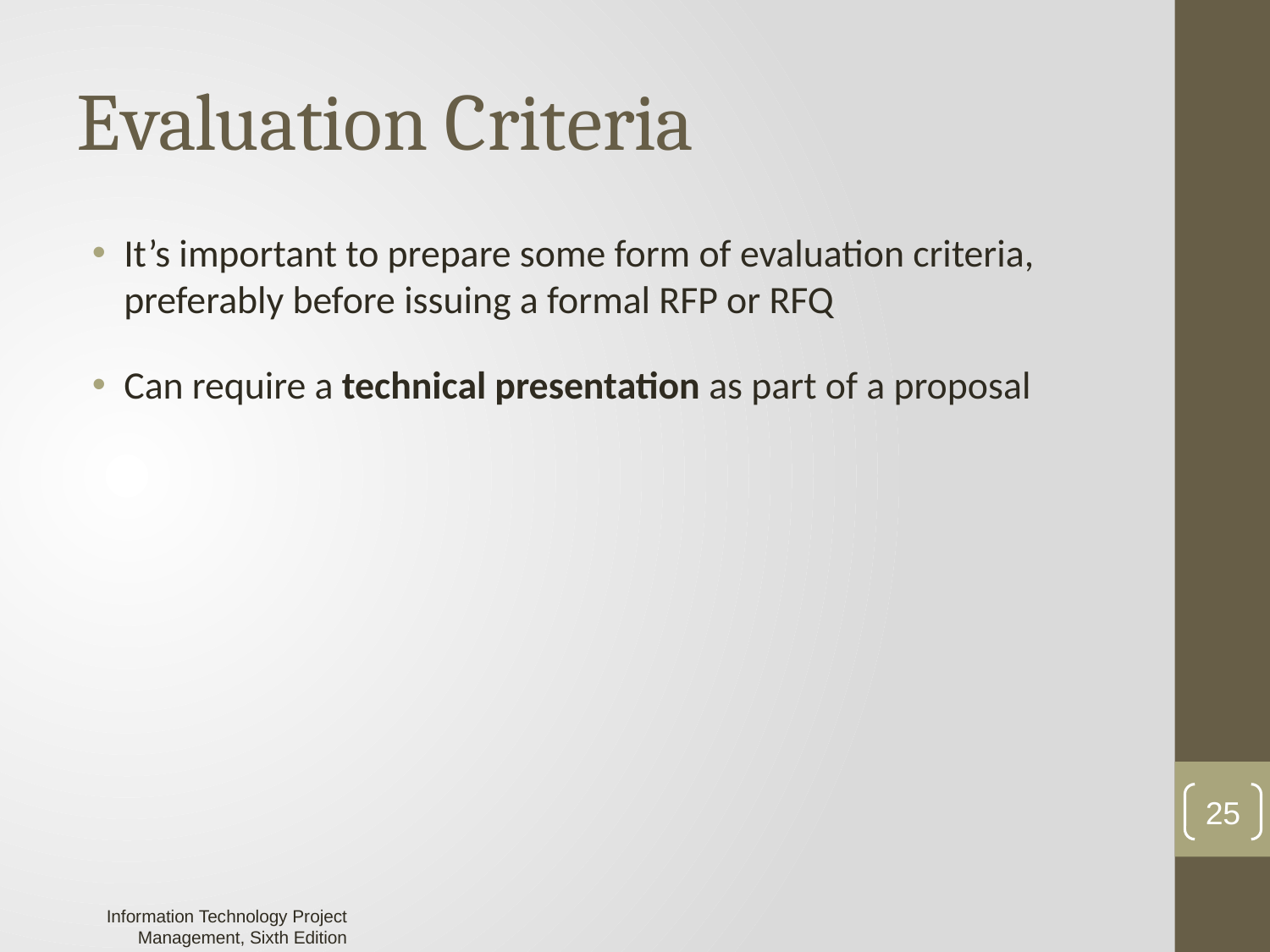

# Evaluation Criteria
It’s important to prepare some form of evaluation criteria, preferably before issuing a formal RFP or RFQ
Can require a technical presentation as part of a proposal
25
Information Technology Project Management, Sixth Edition